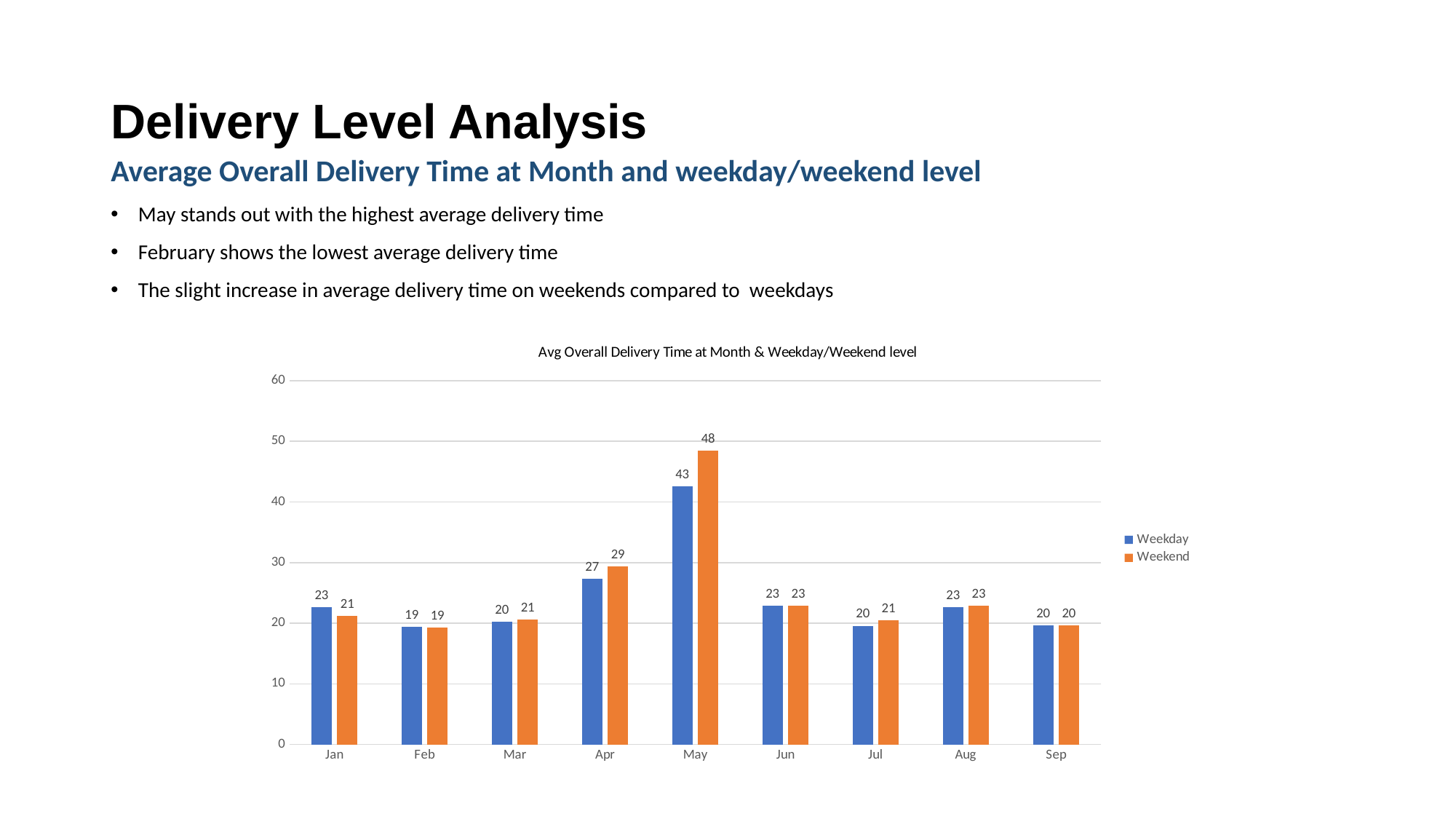

# Delivery Level Analysis
Average Overall Delivery Time at Month and weekday/weekend level
May stands out with the highest average delivery time
February shows the lowest average delivery time
The slight increase in average delivery time on weekends compared to  weekdays

### Chart: Avg Overall Delivery Time at Month & Weekday/Weekend level

| Category | Weekday | Weekend |
|---|---|---|
| Jan | 22.661562115621166 | 21.16066411238824 |
| Feb | 19.364624724061844 | 19.305970695970704 |
| Mar | 20.187274220032823 | 20.54486036838978 |
| Apr | 27.37019892173268 | 29.396076998050685 |
| May | 42.53499897182818 | 48.496327014218025 |
| Jun | 22.910754189944157 | 22.889789964994183 |
| Jul | 19.5719164396004 | 20.540720164609045 |
| Aug | 22.61159457167088 | 22.890663826766037 |
| Sep | 19.580348759222023 | 19.639938617560663 |